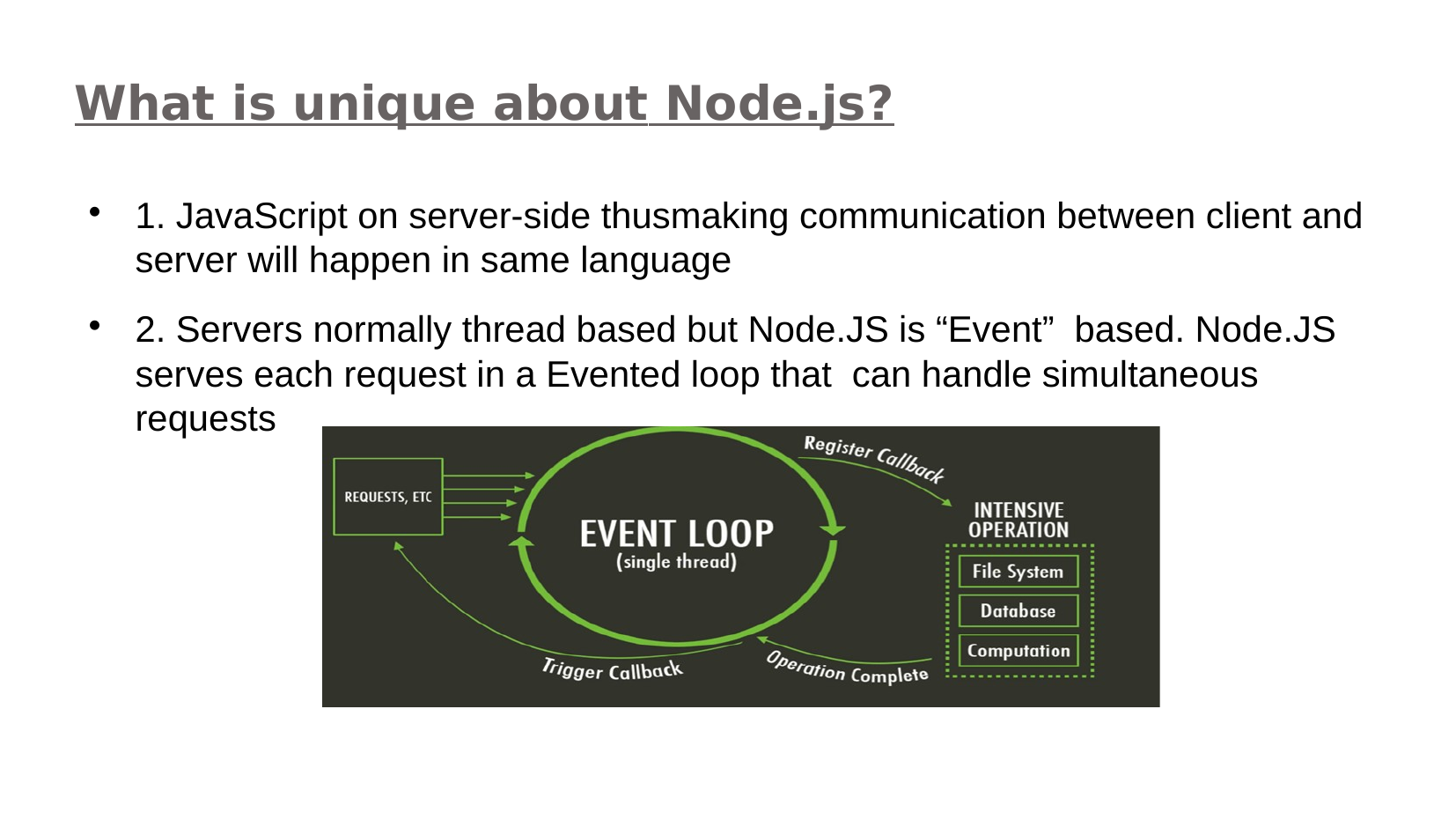

What is unique about Node.js?
1. JavaScript on server-side thusmaking communication between client and server will happen in same language
2. Servers normally thread based but Node.JS is “Event”  based. Node.JS serves each request in a Evented loop that  can handle simultaneous requests